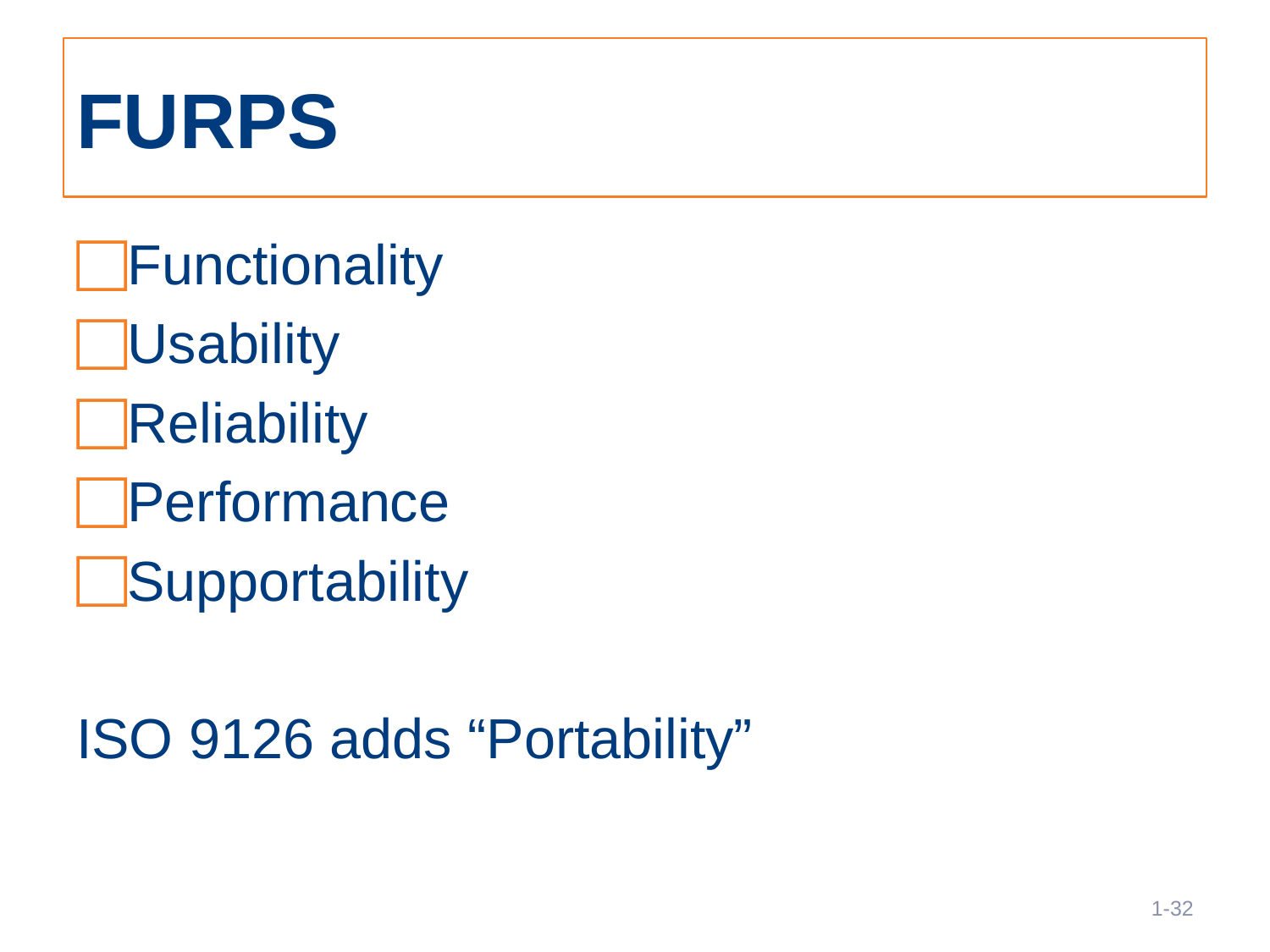

# FURPS
Functionality
Usability
Reliability
Performance
Supportability

ISO 9126 adds “Portability”
32